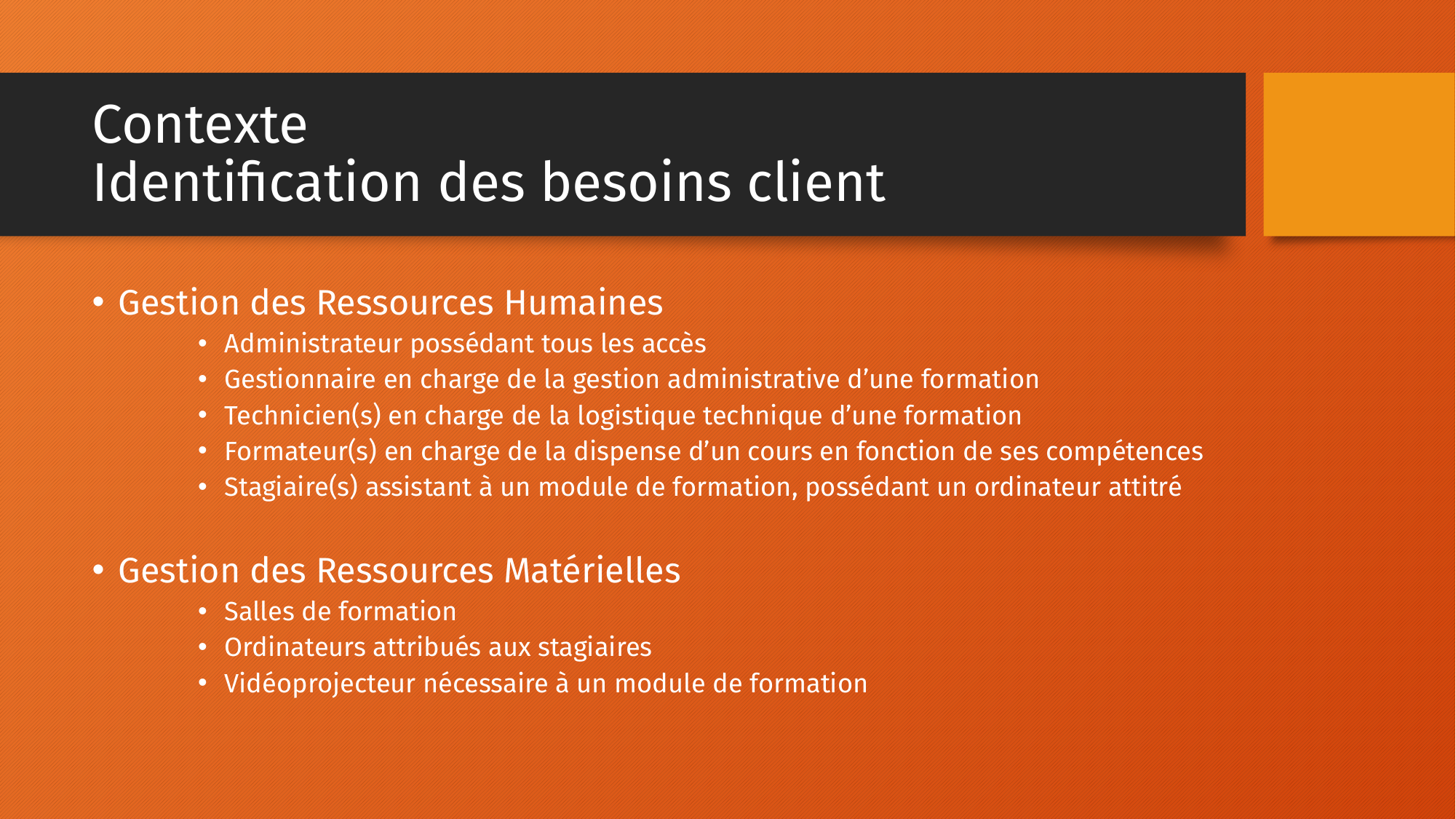

# Contexte Identification des besoins client
Gestion des Ressources Humaines
Administrateur possédant tous les accès
Gestionnaire en charge de la gestion administrative d’une formation
Technicien(s) en charge de la logistique technique d’une formation
Formateur(s) en charge de la dispense d’un cours en fonction de ses compétences
Stagiaire(s) assistant à un module de formation, possédant un ordinateur attitré

Gestion des Ressources Matérielles
Salles de formation
Ordinateurs attribués aux stagiaires
Vidéoprojecteur nécessaire à un module de formation